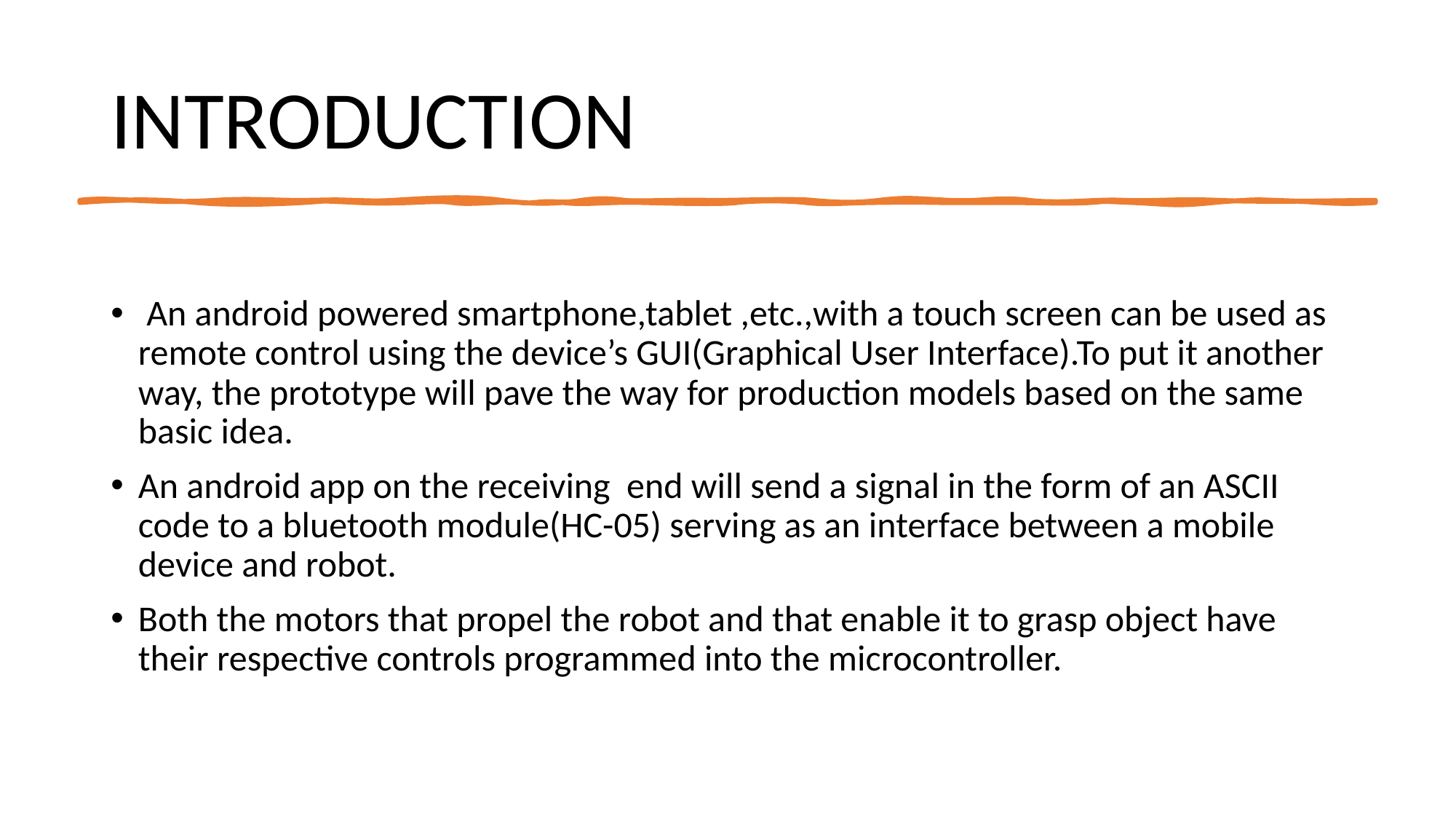

# INTRODUCTION

 An android powered smartphone,tablet ,etc.,with a touch screen can be used as remote control using the device’s GUI(Graphical User Interface).To put it another way, the prototype will pave the way for production models based on the same basic idea.
An android app on the receiving  end will send a signal in the form of an ASCII code to a bluetooth module(HC-05) serving as an interface between a mobile device and robot.
Both the motors that propel the robot and that enable it to grasp object have their respective controls programmed into the microcontroller.